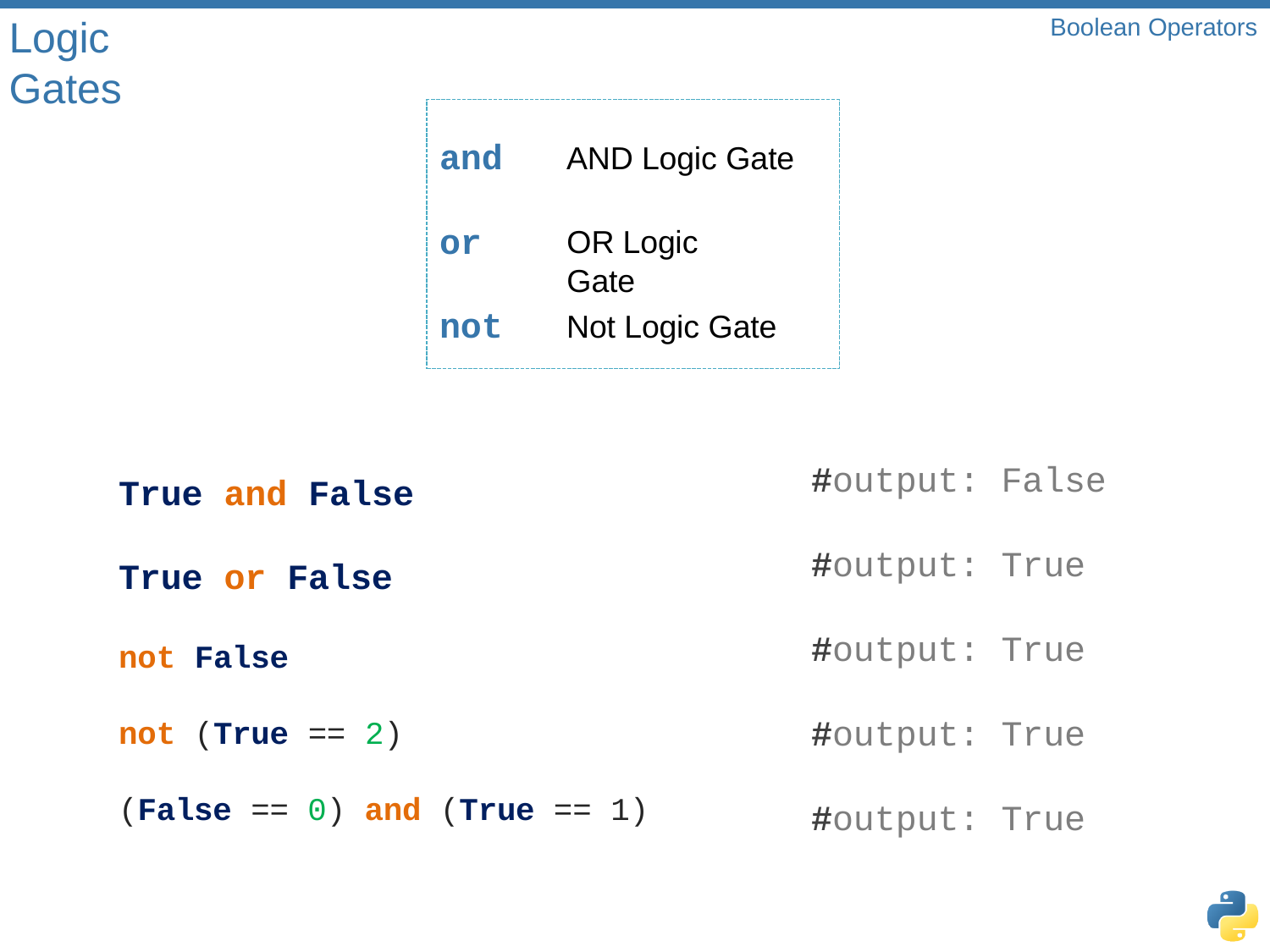

# Logic Gates
Boolean Operators

and	AND Logic Gate
or
OR Logic Gate
not	Not Logic Gate
#output: False
True and False
#output: True
True or False
#output: True
not False
#output: True
not (True == 2)
(False == 0) and (True == 1)
#output: True